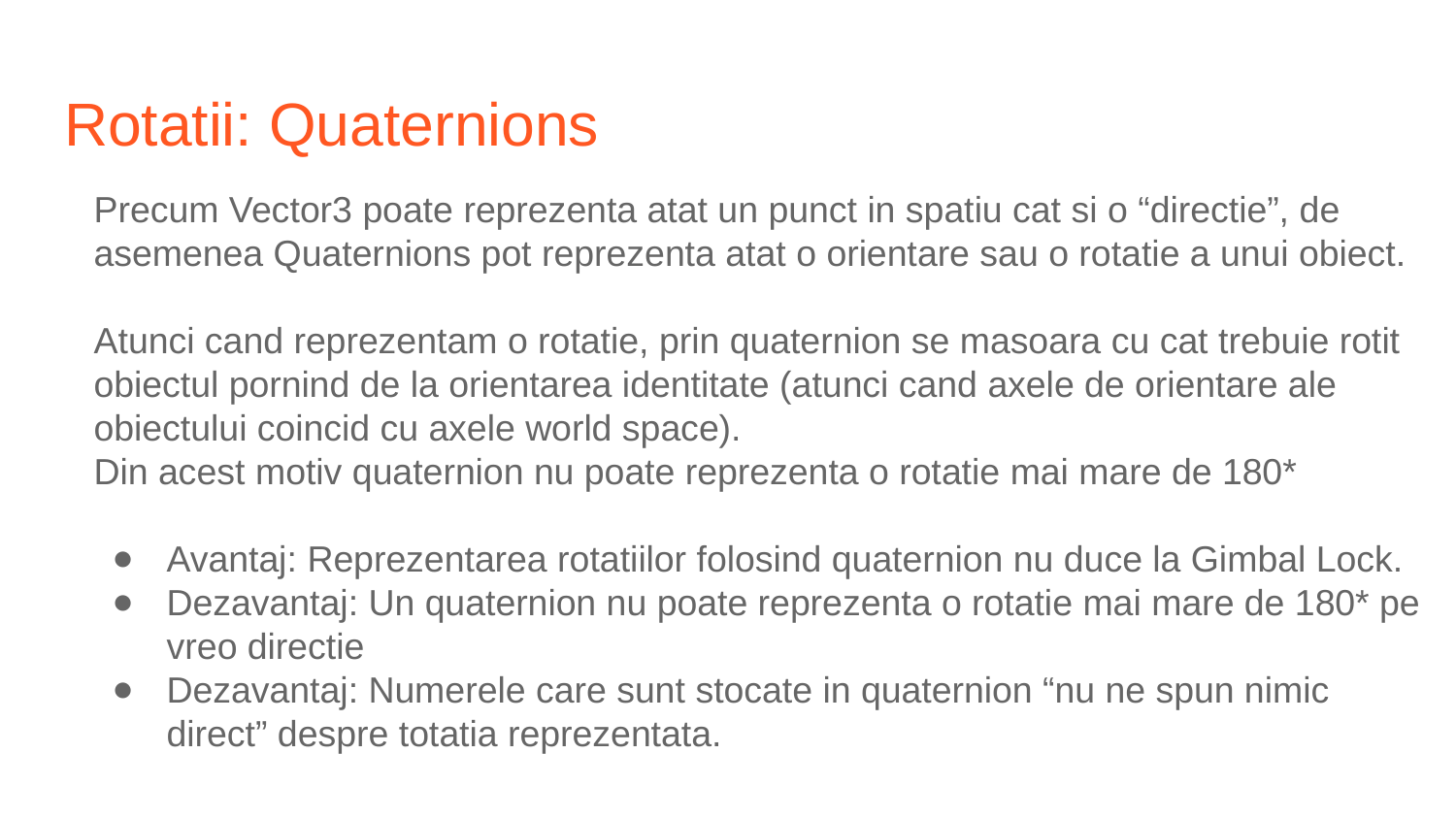

# Rotatii: Quaternions
Precum Vector3 poate reprezenta atat un punct in spatiu cat si o “directie”, de asemenea Quaternions pot reprezenta atat o orientare sau o rotatie a unui obiect.

Atunci cand reprezentam o rotatie, prin quaternion se masoara cu cat trebuie rotit obiectul pornind de la orientarea identitate (atunci cand axele de orientare ale obiectului coincid cu axele world space).
Din acest motiv quaternion nu poate reprezenta o rotatie mai mare de 180*

Avantaj: Reprezentarea rotatiilor folosind quaternion nu duce la Gimbal Lock.
Dezavantaj: Un quaternion nu poate reprezenta o rotatie mai mare de 180* pe vreo directie
Dezavantaj: Numerele care sunt stocate in quaternion “nu ne spun nimic direct” despre totatia reprezentata.